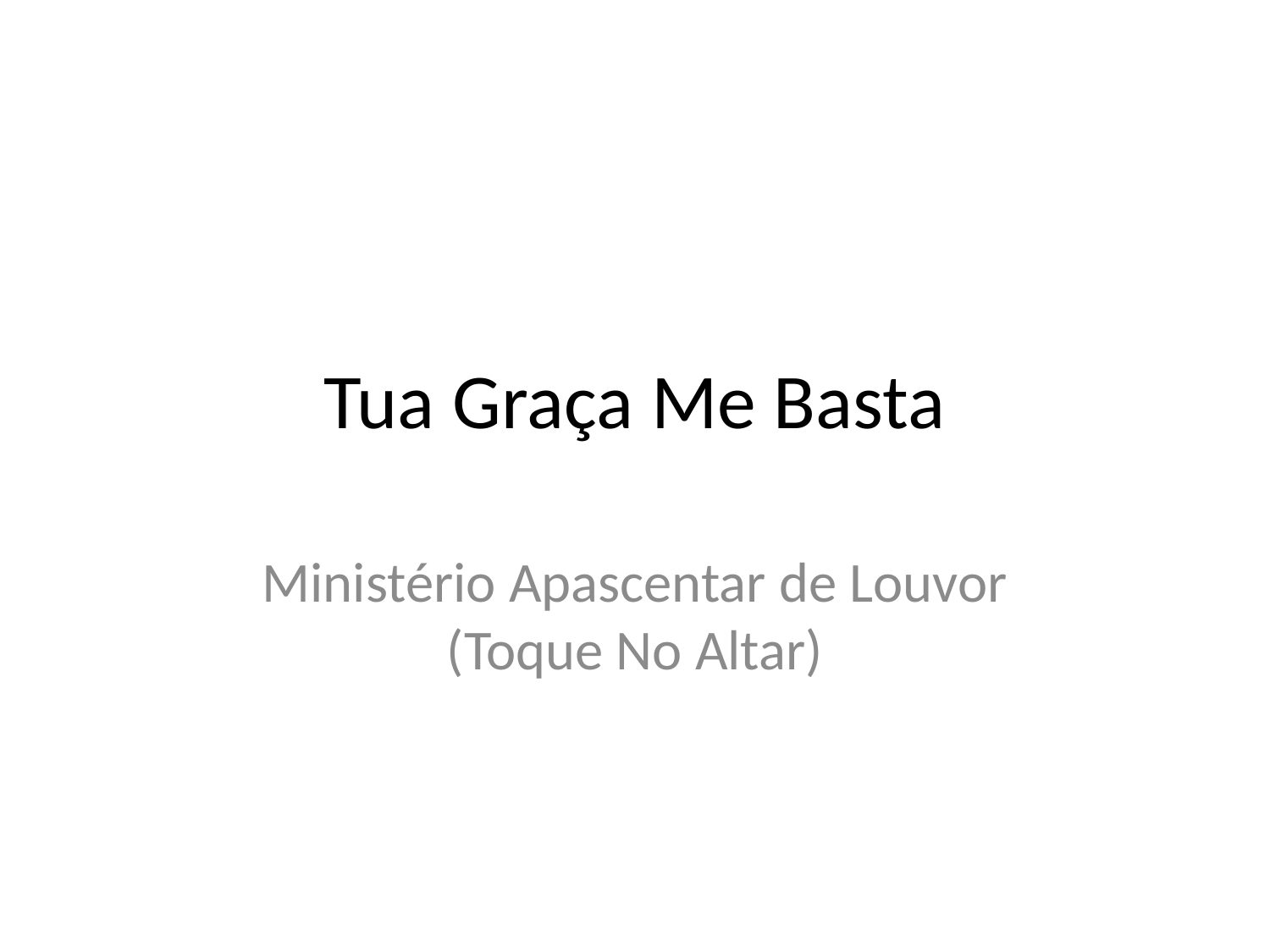

# Tua Graça Me Basta
Ministério Apascentar de Louvor (Toque No Altar)